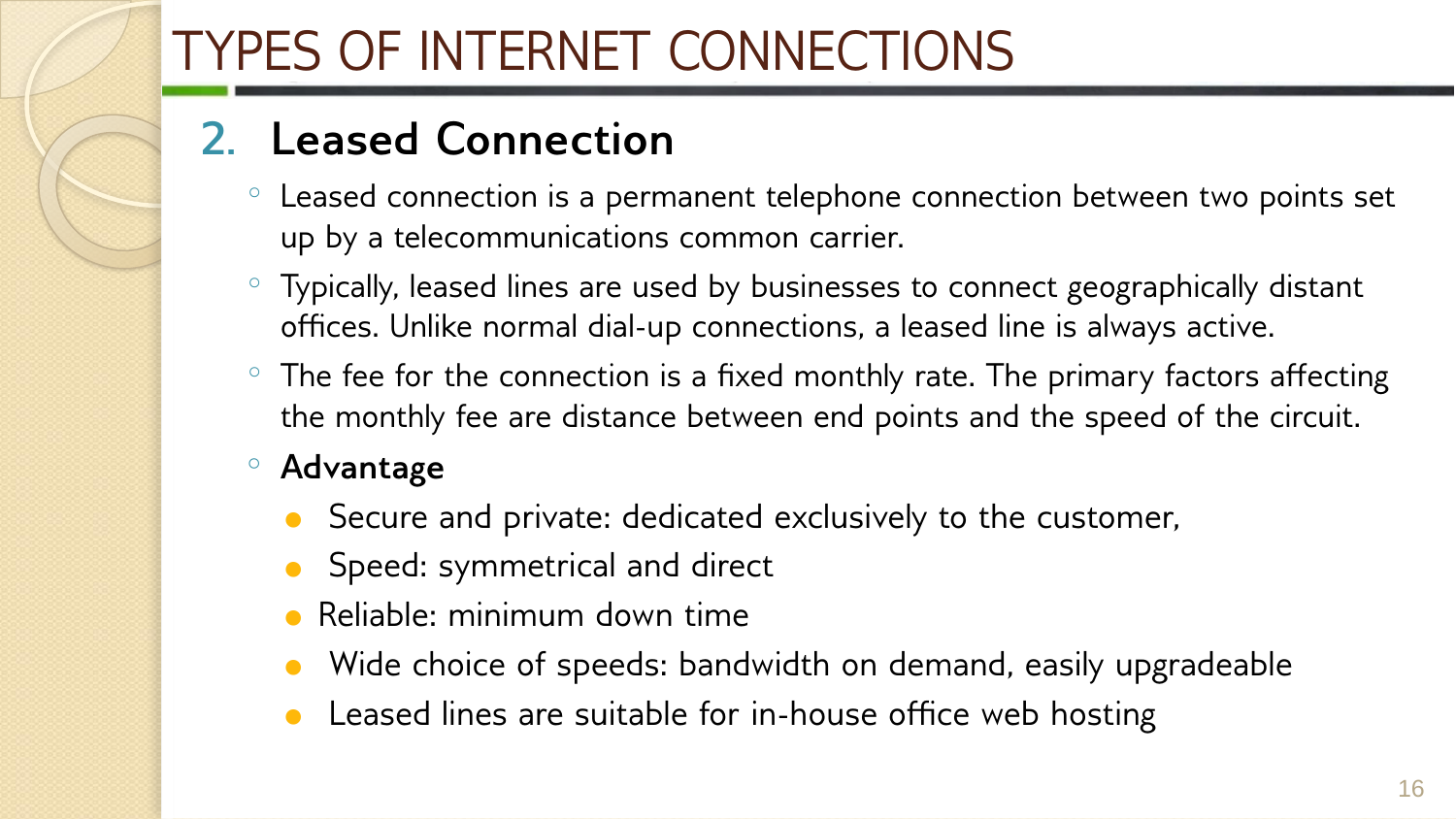

# TYPES OF INTERNET CONNECTIONS
Leased Connection
Leased connection is a permanent telephone connection between two points set up by a telecommunications common carrier.
Typically, leased lines are used by businesses to connect geographically distant offices. Unlike normal dial-up connections, a leased line is always active.
The fee for the connection is a fixed monthly rate. The primary factors affecting the monthly fee are distance between end points and the speed of the circuit.
Advantage
 Secure and private: dedicated exclusively to the customer,
 Speed: symmetrical and direct
Reliable: minimum down time
 Wide choice of speeds: bandwidth on demand, easily upgradeable
 Leased lines are suitable for in-house office web hosting
 16